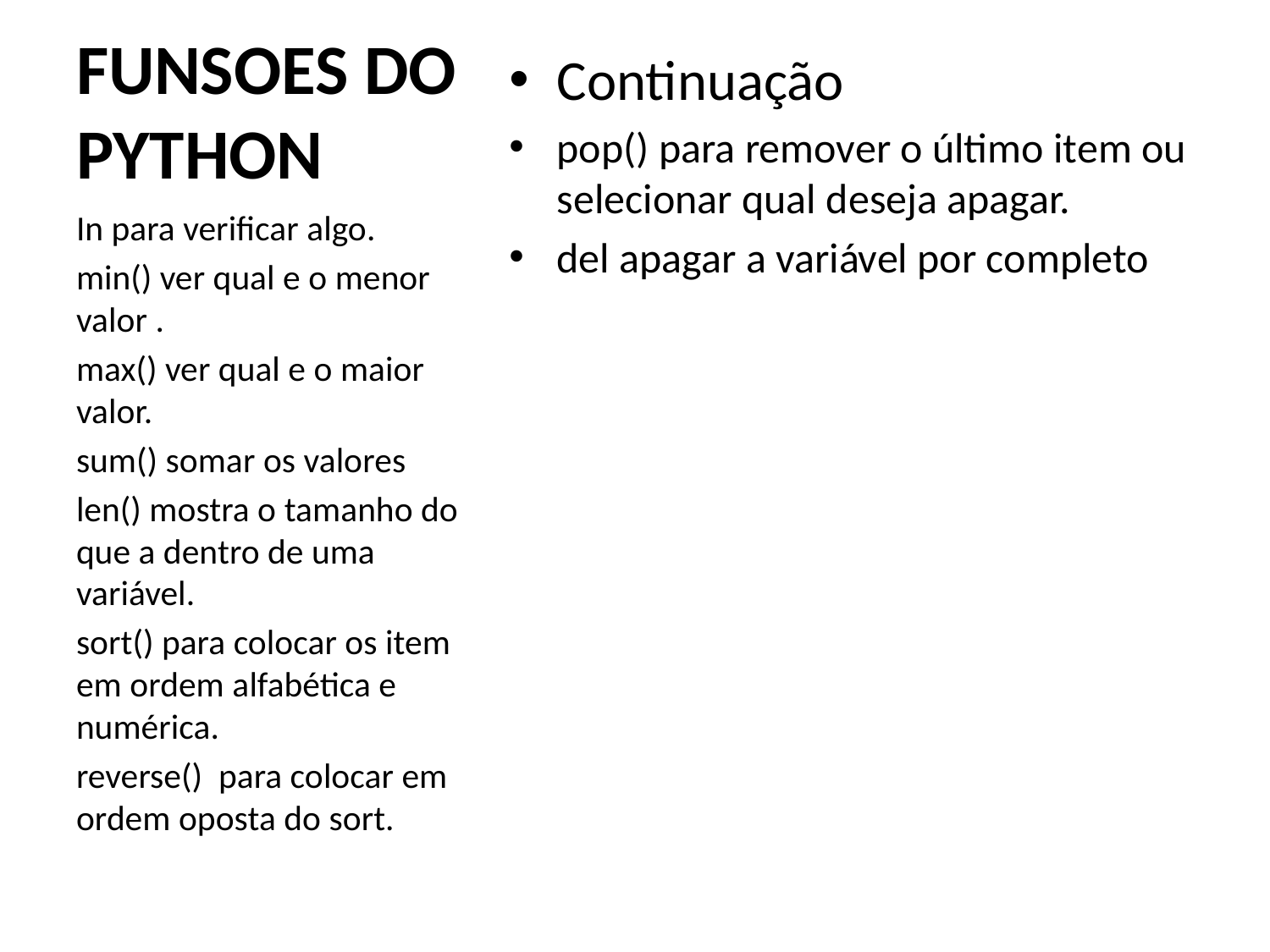

# FUNSOES DO PYTHON
Continuação
pop() para remover o último item ou selecionar qual deseja apagar.
del apagar a variável por completo

In para verificar algo.
min() ver qual e o menor valor .
max() ver qual e o maior valor.
sum() somar os valores
len() mostra o tamanho do que a dentro de uma variável.
sort() para colocar os item em ordem alfabética e numérica.
reverse()  para colocar em ordem oposta do sort.